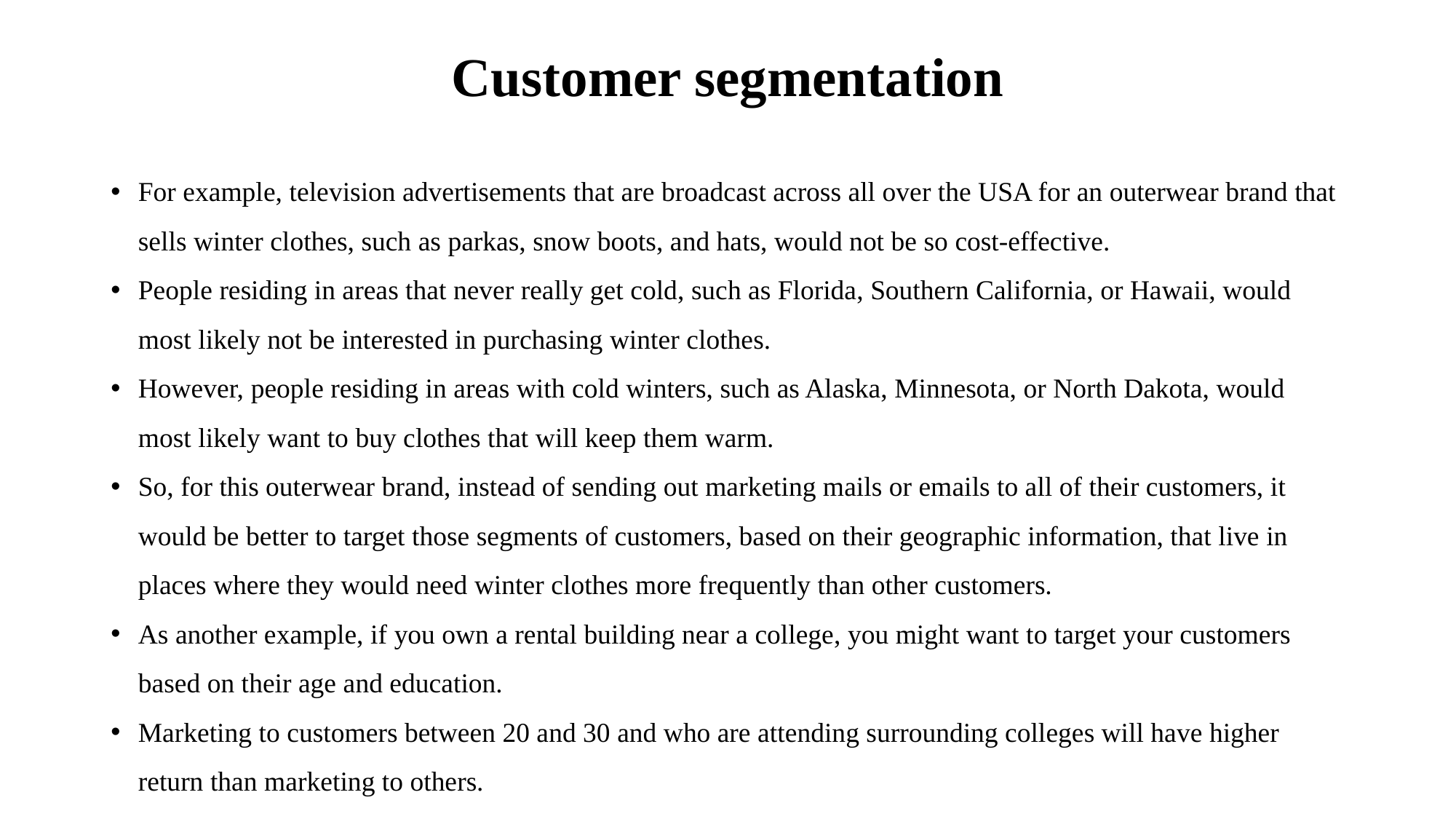

# Customer segmentation
For example, television advertisements that are broadcast across all over the USA for an outerwear brand that sells winter clothes, such as parkas, snow boots, and hats, would not be so cost-effective.
People residing in areas that never really get cold, such as Florida, Southern California, or Hawaii, would most likely not be interested in purchasing winter clothes.
However, people residing in areas with cold winters, such as Alaska, Minnesota, or North Dakota, would most likely want to buy clothes that will keep them warm.
So, for this outerwear brand, instead of sending out marketing mails or emails to all of their customers, it would be better to target those segments of customers, based on their geographic information, that live in places where they would need winter clothes more frequently than other customers.
As another example, if you own a rental building near a college, you might want to target your customers based on their age and education.
Marketing to customers between 20 and 30 and who are attending surrounding colleges will have higher return than marketing to others.